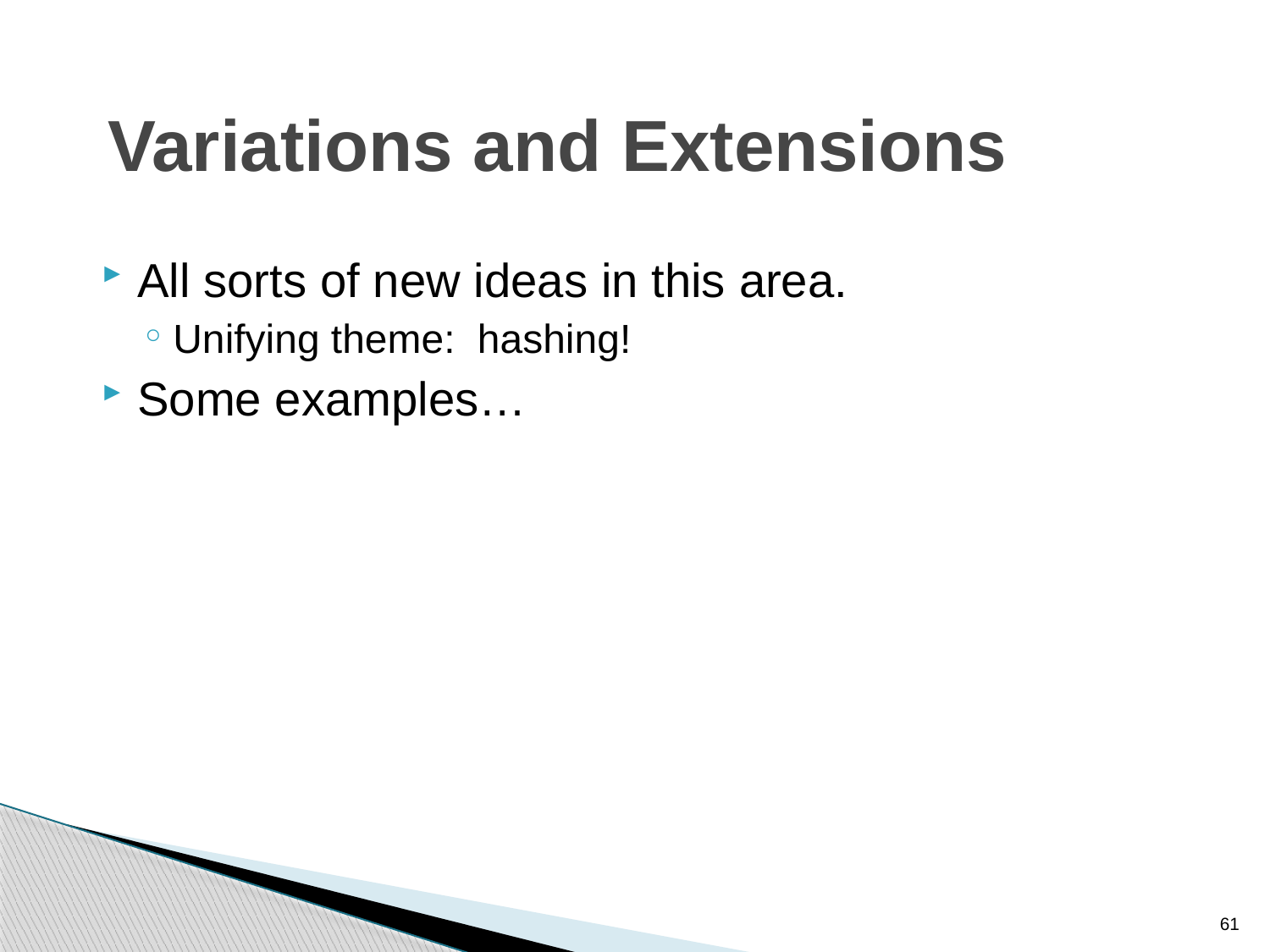

# Variations and Extensions
All sorts of new ideas in this area.
Unifying theme:  hashing!
Some examples…
61